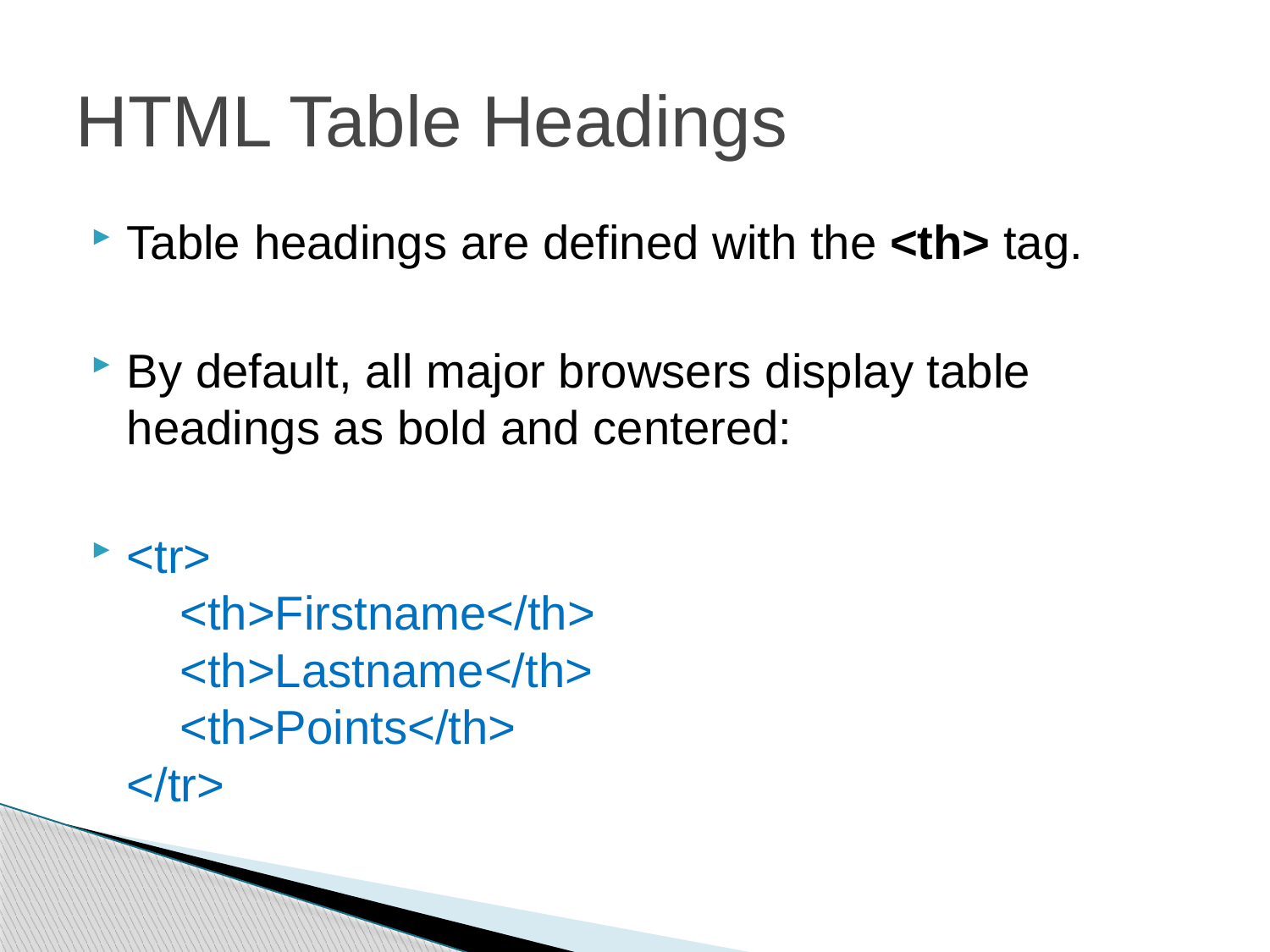

# HTML Table Headings
Table headings are defined with the <th> tag.

By default, all major browsers display table headings as bold and centered:

<tr>
    <th>Firstname</th>
    <th>Lastname</th> 
    <th>Points</th>
</tr>